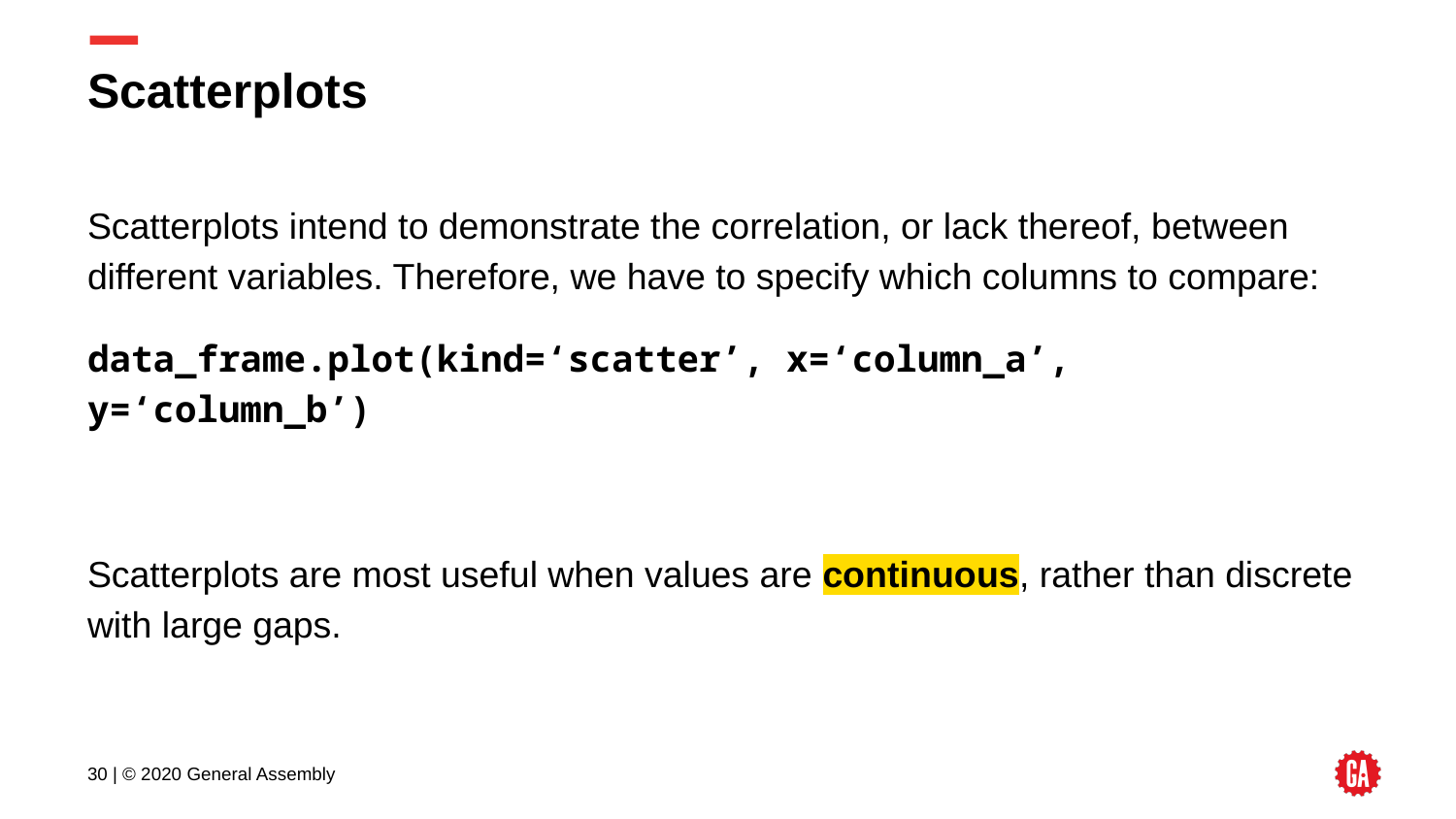

# Scatterplots
Scatterplots intend to demonstrate the correlation, or lack thereof, between different variables. Therefore, we have to specify which columns to compare:
data_frame.plot(kind=‘scatter’, x=‘column_a’, y=‘column_b’)

Scatterplots are most useful when values are continuous, rather than discrete with large gaps.
30 | © 2020 General Assembly